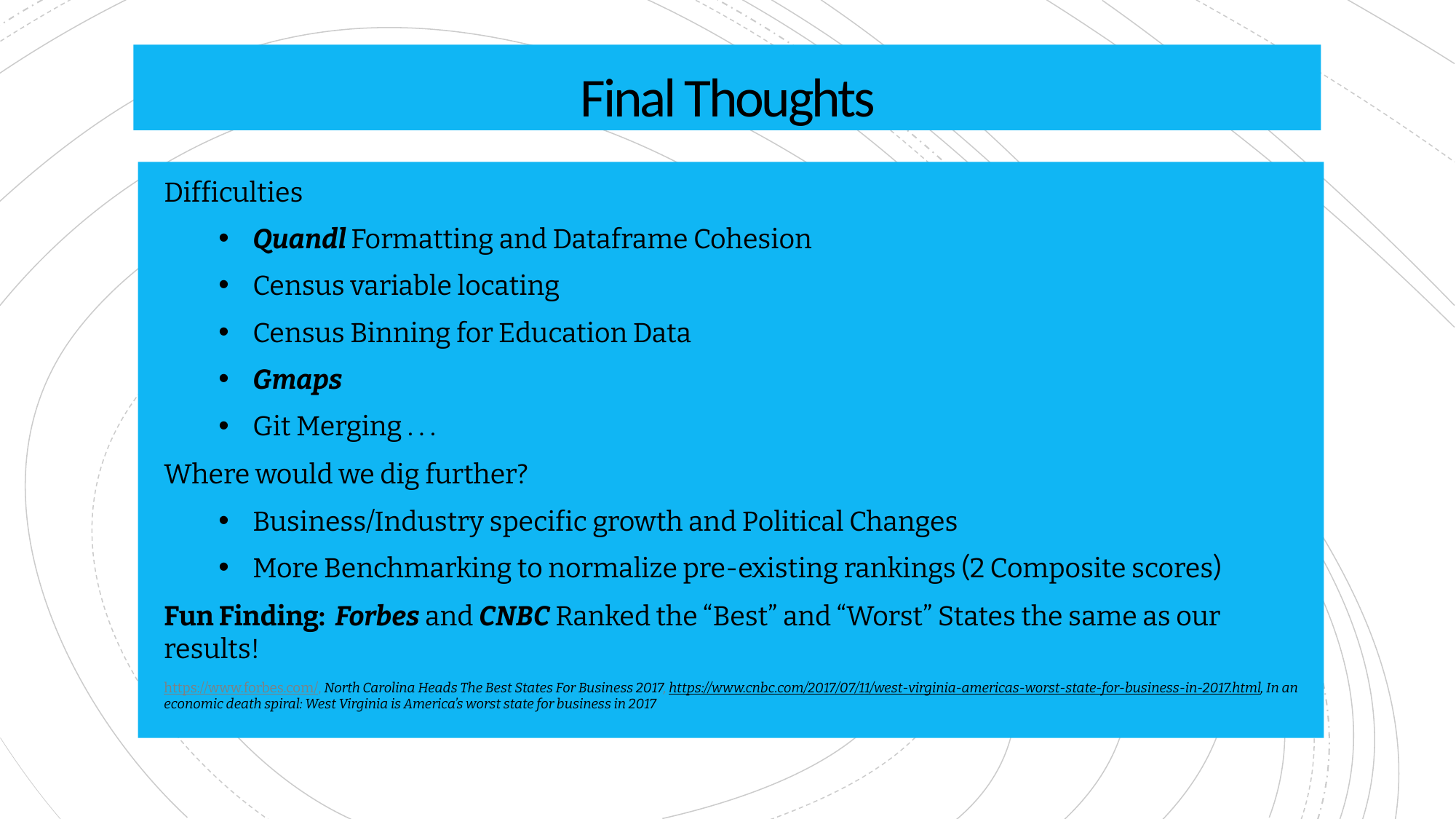

# Final Thoughts
Difficulties
Quandl Formatting and Dataframe Cohesion
Census variable locating
Census Binning for Education Data
Gmaps
Git Merging . . .
Where would we dig further?
Business/Industry specific growth and Political Changes
More Benchmarking to normalize pre-existing rankings (2 Composite scores)
Fun Finding:  Forbes and CNBC Ranked the “Best” and “Worst” States the same as our results!
https://www.forbes.com/, North Carolina Heads The Best States For Business 2017, https://www.cnbc.com/2017/07/11/west-virginia-americas-worst-state-for-business-in-2017.html, In an economic death spiral: West Virginia is America’s worst state for business in 2017